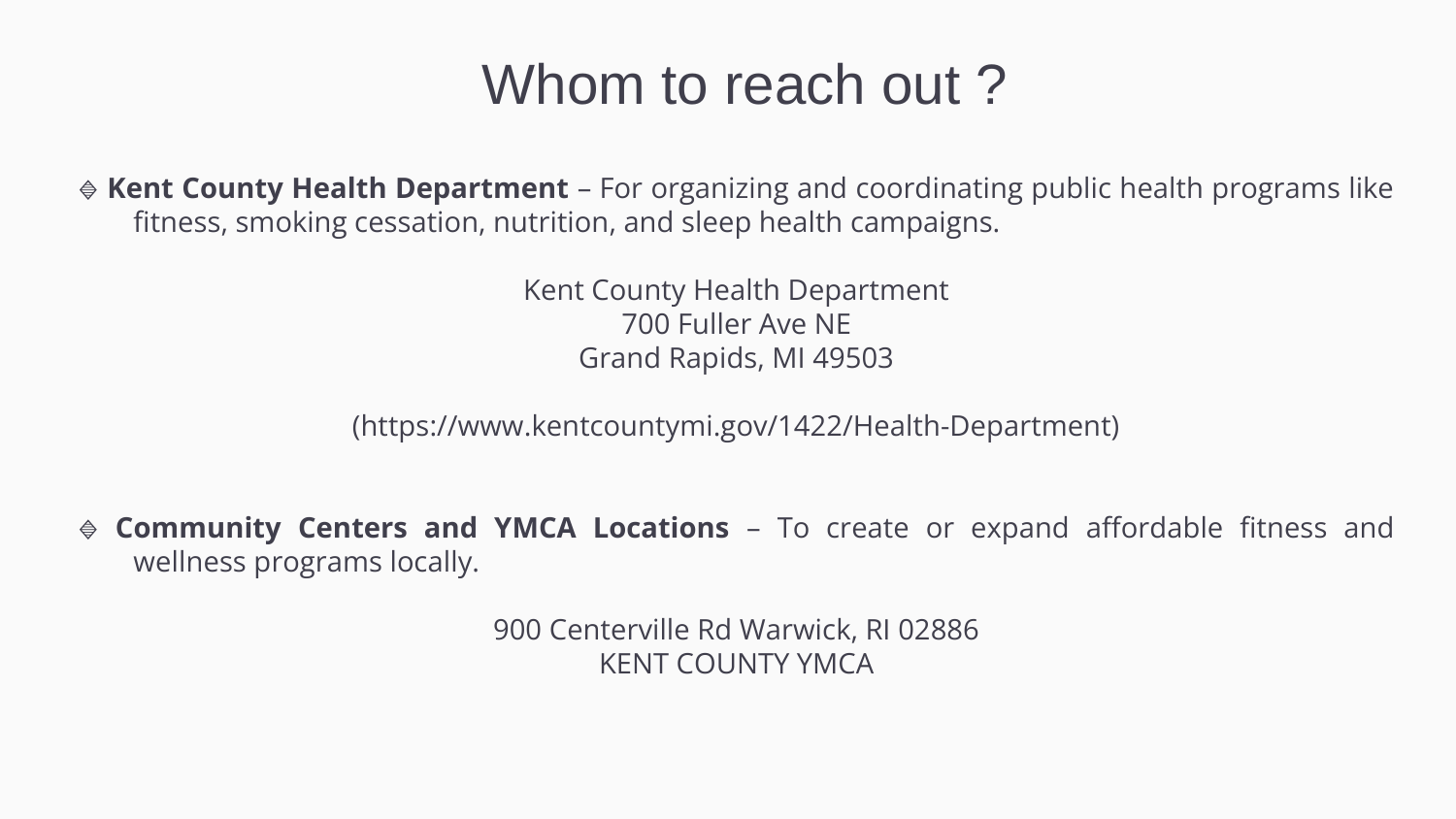

# Whom to reach out ?
🔹 Kent County Health Department – For organizing and coordinating public health programs like fitness, smoking cessation, nutrition, and sleep health campaigns.

Kent County Health Department
700 Fuller Ave NE
Grand Rapids, MI 49503

(https://www.kentcountymi.gov/1422/Health-Department)

🔹 Community Centers and YMCA Locations – To create or expand affordable fitness and wellness programs locally.

900 Centerville Rd Warwick, RI 02886
KENT COUNTY YMCA